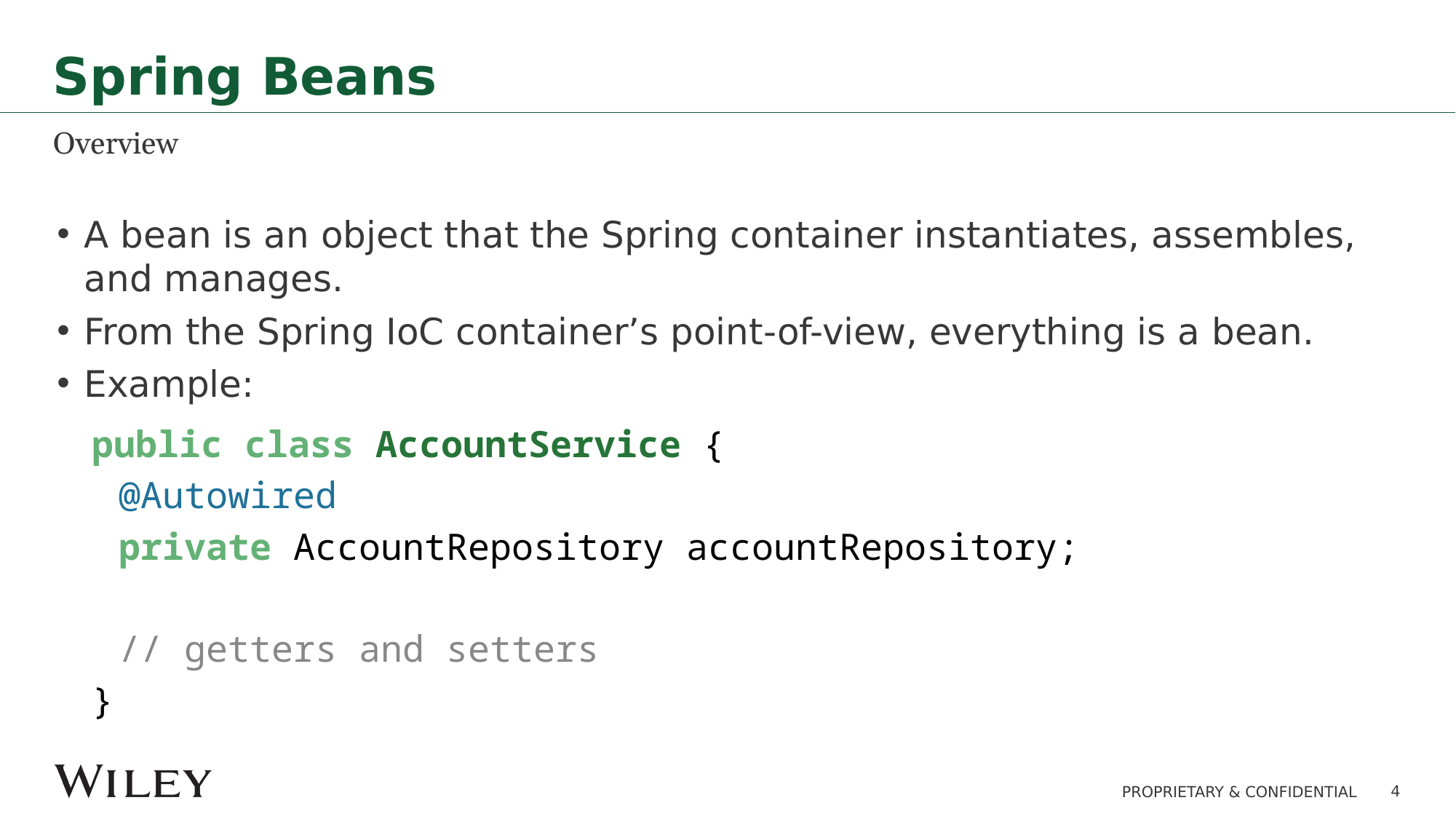

# Spring Beans
Overview
A bean is an object that the Spring container instantiates, assembles, and manages.
From the Spring IoC container’s point-of-view, everything is a bean.
Example:
public class AccountService {
@Autowired
private AccountRepository accountRepository;

// getters and setters
}
4
PROPRIETARY & CONFIDENTIAL